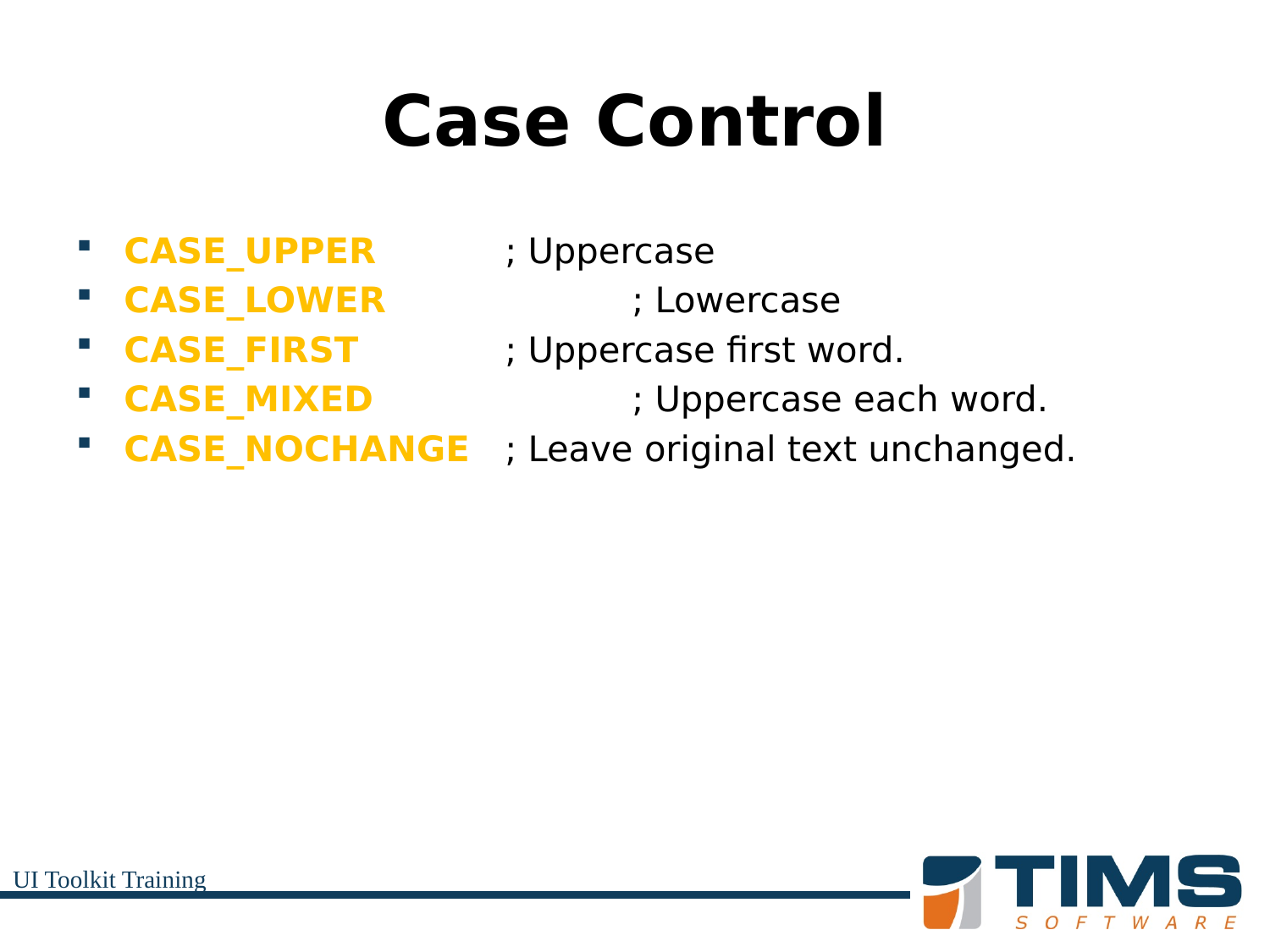

# Case Control
CASE_UPPER		; Uppercase
CASE_LOWER		; Lowercase
CASE_FIRST		; Uppercase first word.
CASE_MIXED 		; Uppercase each word.
CASE_NOCHANGE	; Leave original text unchanged.

UI Toolkit Training